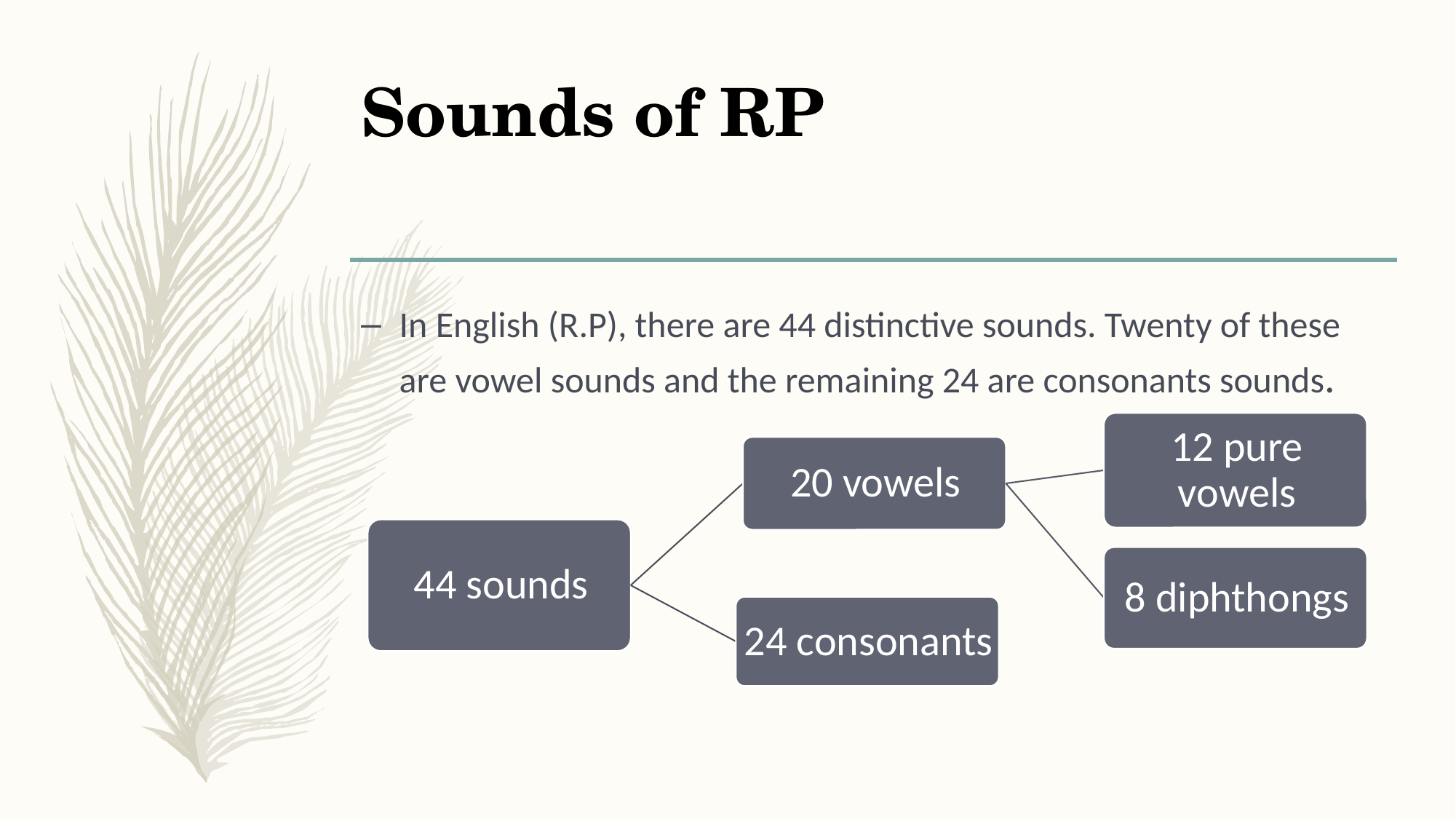

# Sounds of RP
44 sounds

20 vowels

12 pure vowels

8 diphthongs

24 consonants
In English (R.P), there are 44 distinctive sounds. Twenty of these are vowel sounds and the remaining 24 are consonants sounds.